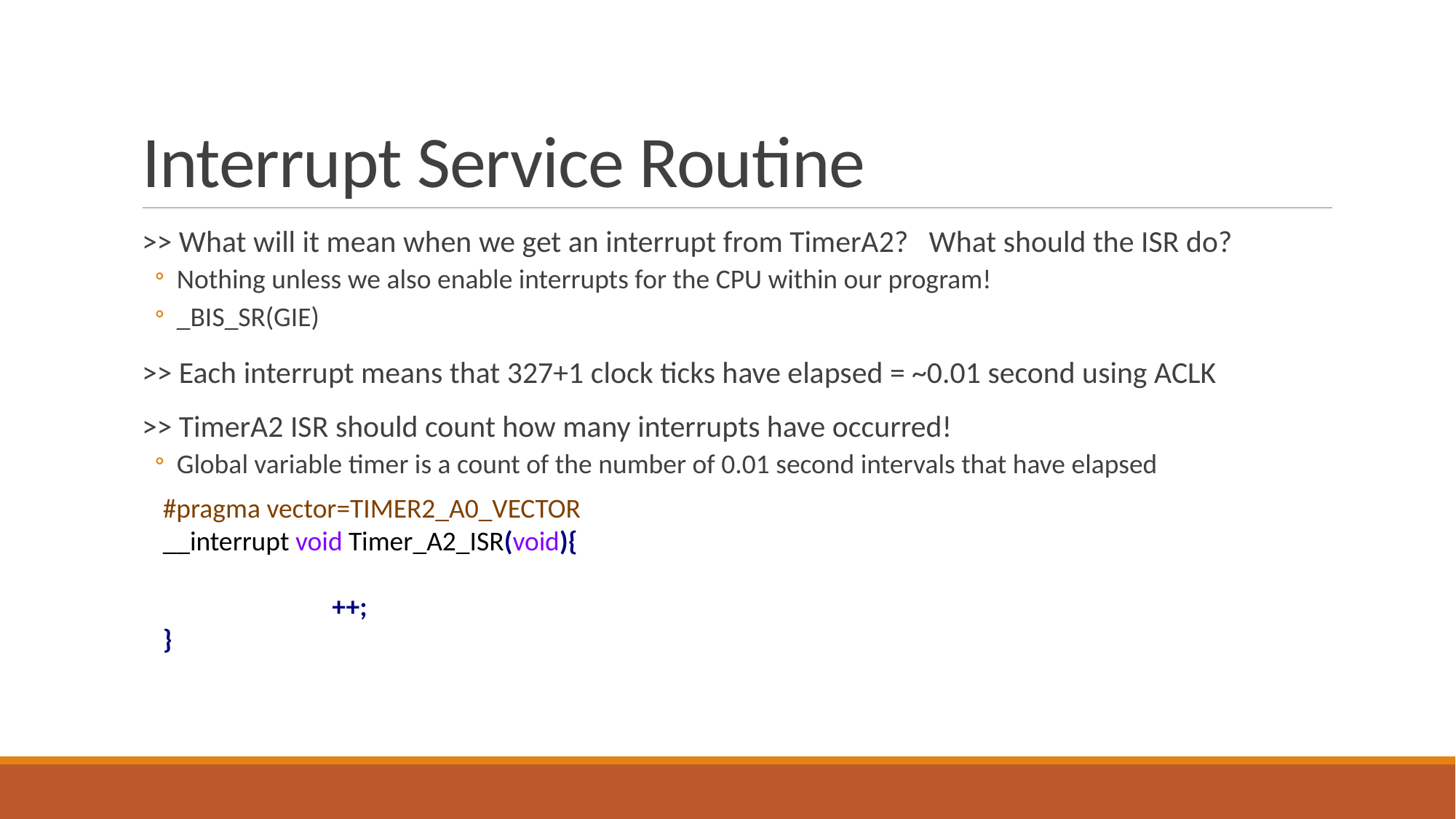

# Interrupt Service Routine
>> What will it mean when we get an interrupt from TimerA2?   What should the ISR do?
Nothing unless we also enable interrupts for the CPU within our program!
_BIS_SR(GIE)
>> Each interrupt means that 327+1 clock ticks have elapsed = ~0.01 second using ACLK
>> TimerA2 ISR should count how many interrupts have occurred!
Global variable timer is a count of the number of 0.01 second intervals that have elapsed

#pragma vector=TIMER2_A0_VECTOR
__interrupt void Timer_A2_ISR(void){

	timer++;
}